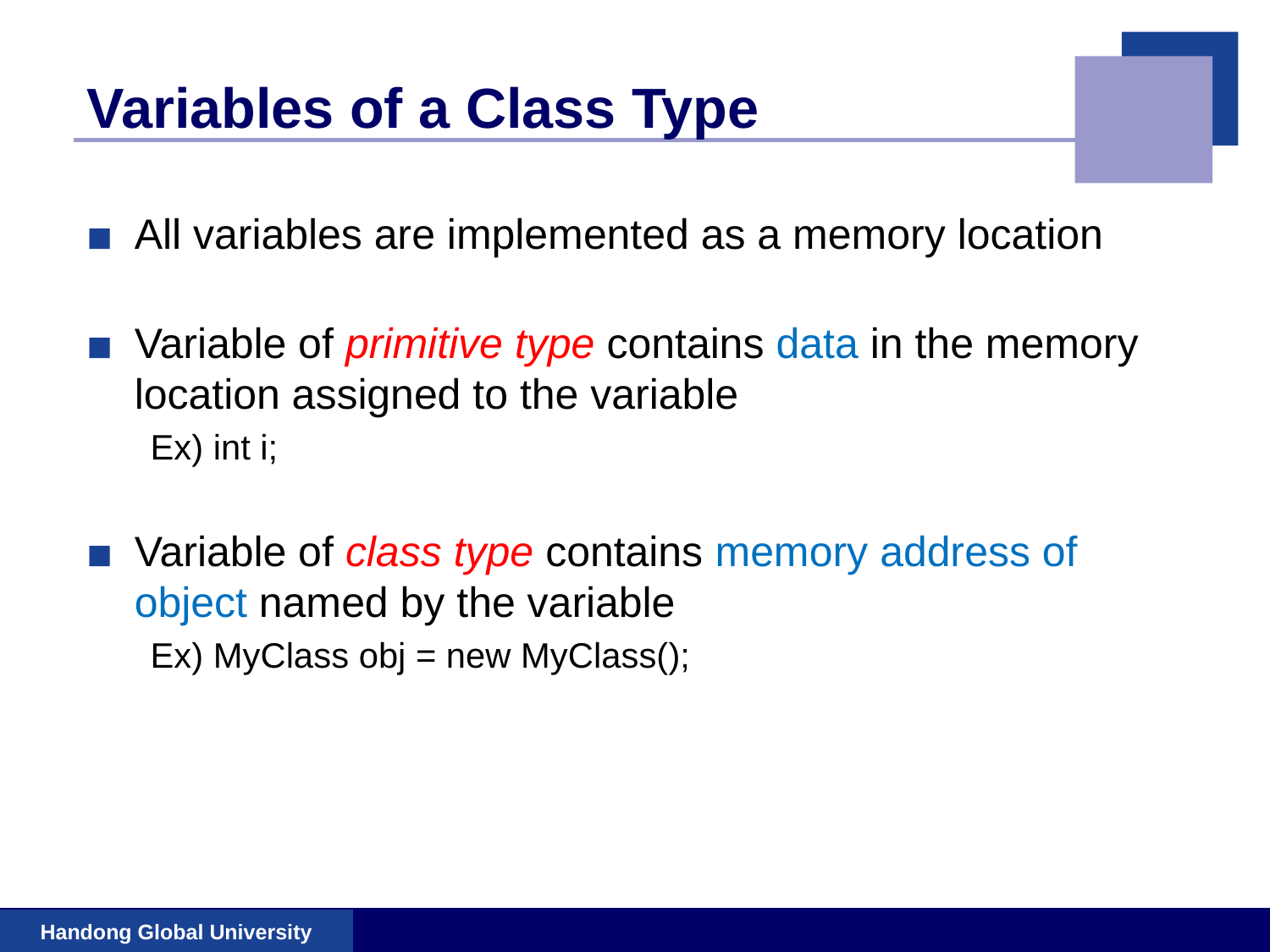

# Variables of a Class Type
All variables are implemented as a memory location

Variable of primitive type contains data in the memory location assigned to the variable
Ex) int i;

Variable of class type contains memory address of object named by the variable
Ex) MyClass obj = new MyClass();